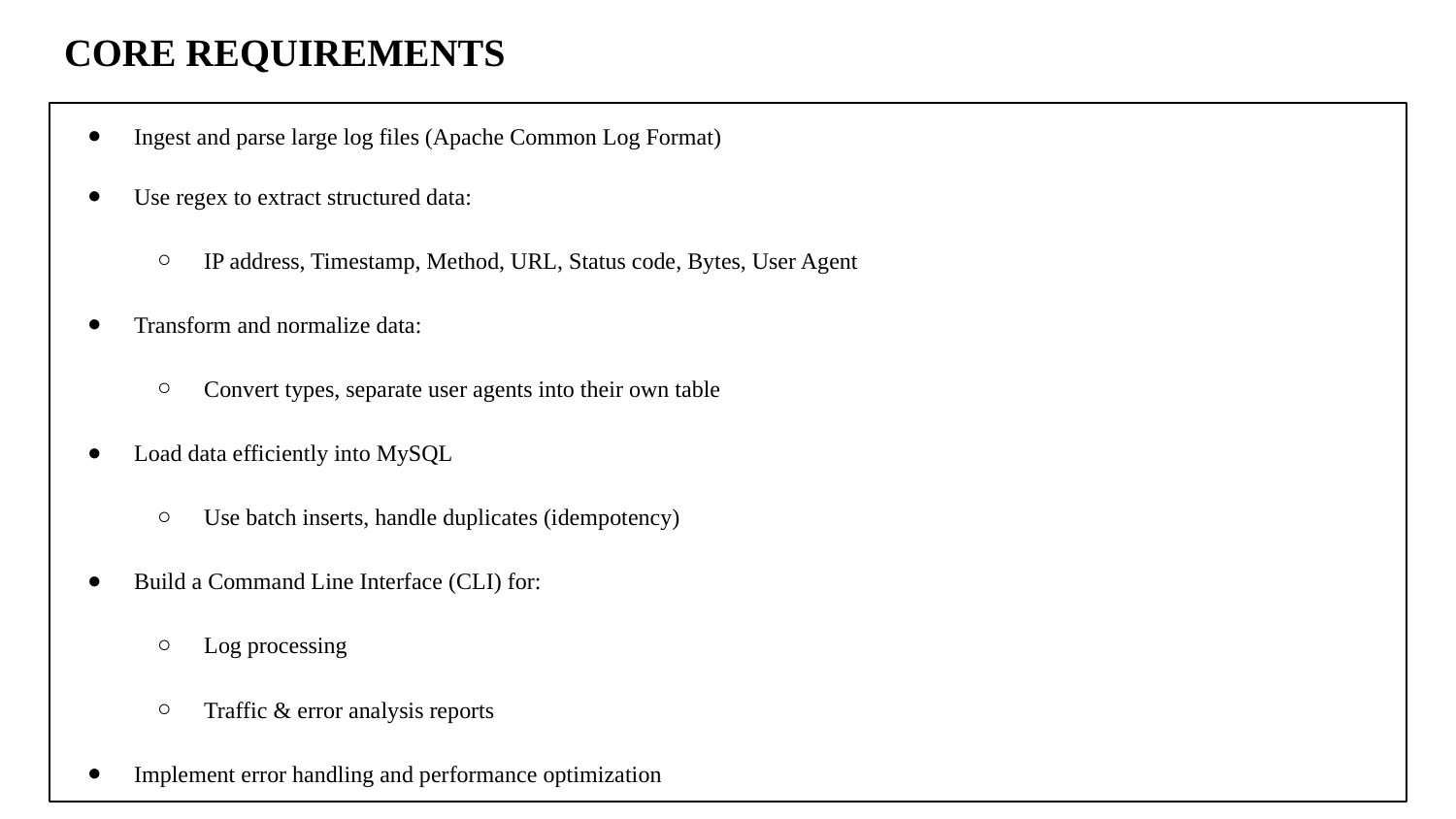

# CORE REQUIREMENTS
Ingest and parse large log files (Apache Common Log Format)
Use regex to extract structured data:
IP address, Timestamp, Method, URL, Status code, Bytes, User Agent
Transform and normalize data:
Convert types, separate user agents into their own table
Load data efficiently into MySQL
Use batch inserts, handle duplicates (idempotency)
Build a Command Line Interface (CLI) for:
Log processing
Traffic & error analysis reports
Implement error handling and performance optimization